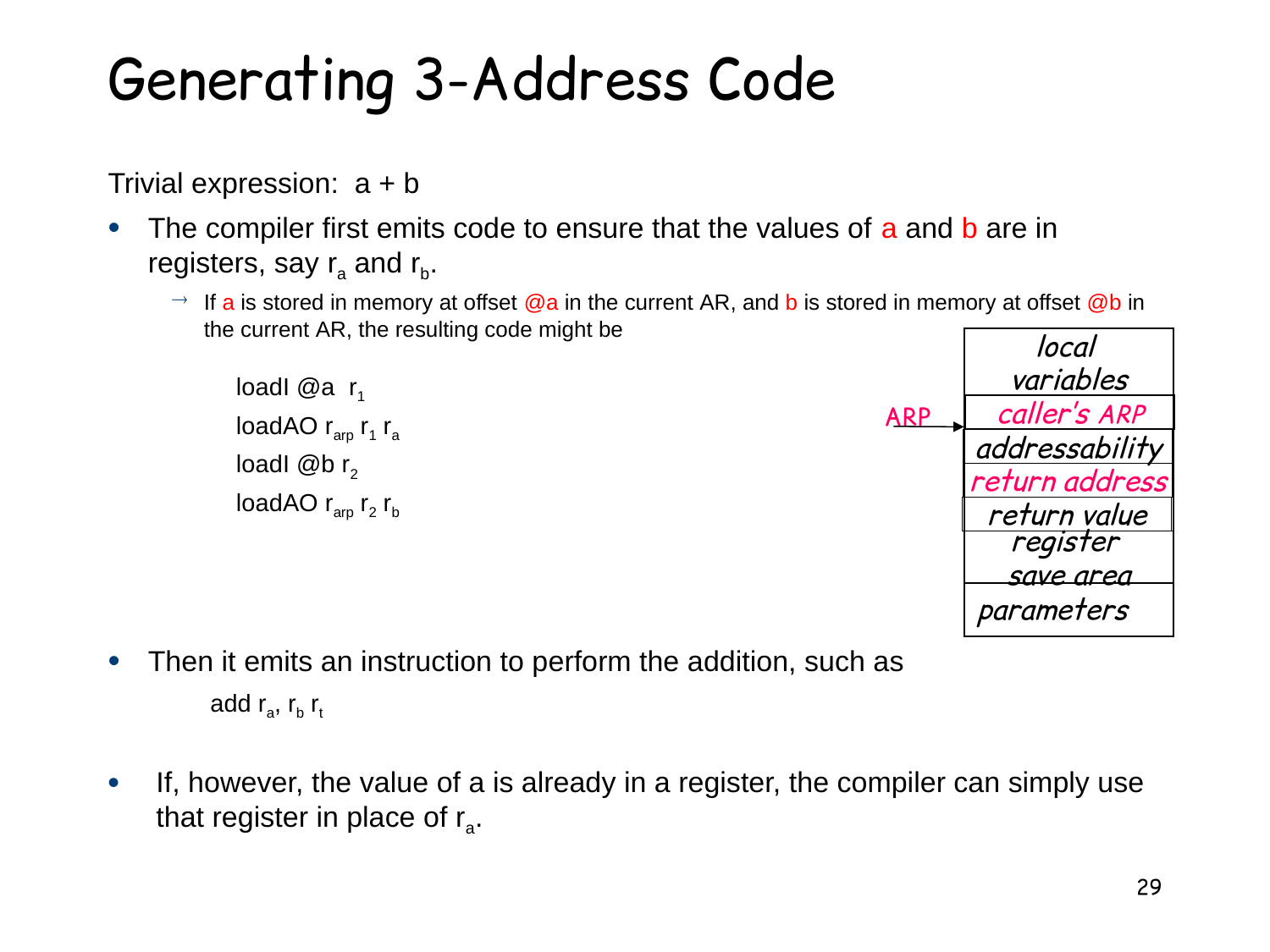

# Generating 3-Address Code
Trivial expression:  a + b
The compiler first emits code to ensure that the values of a and b are in registers, say ra and rb.
If a is stored in memory at offset @a in the current AR, and b is stored in memory at offset @b in the current AR, the resulting code might be

loadI @a  r1
loadAO rarp r1 ra
loadI @b r2
loadAO rarp r2 rb

Then it emits an instruction to perform the addition, such as
        add ra, rb rt

If, however, the value of a is already in a register, the compiler can simply use that register in place of ra.

local
variables

caller’s ARP

addressability
return address
return value
register
save area
parameters
ARP
29